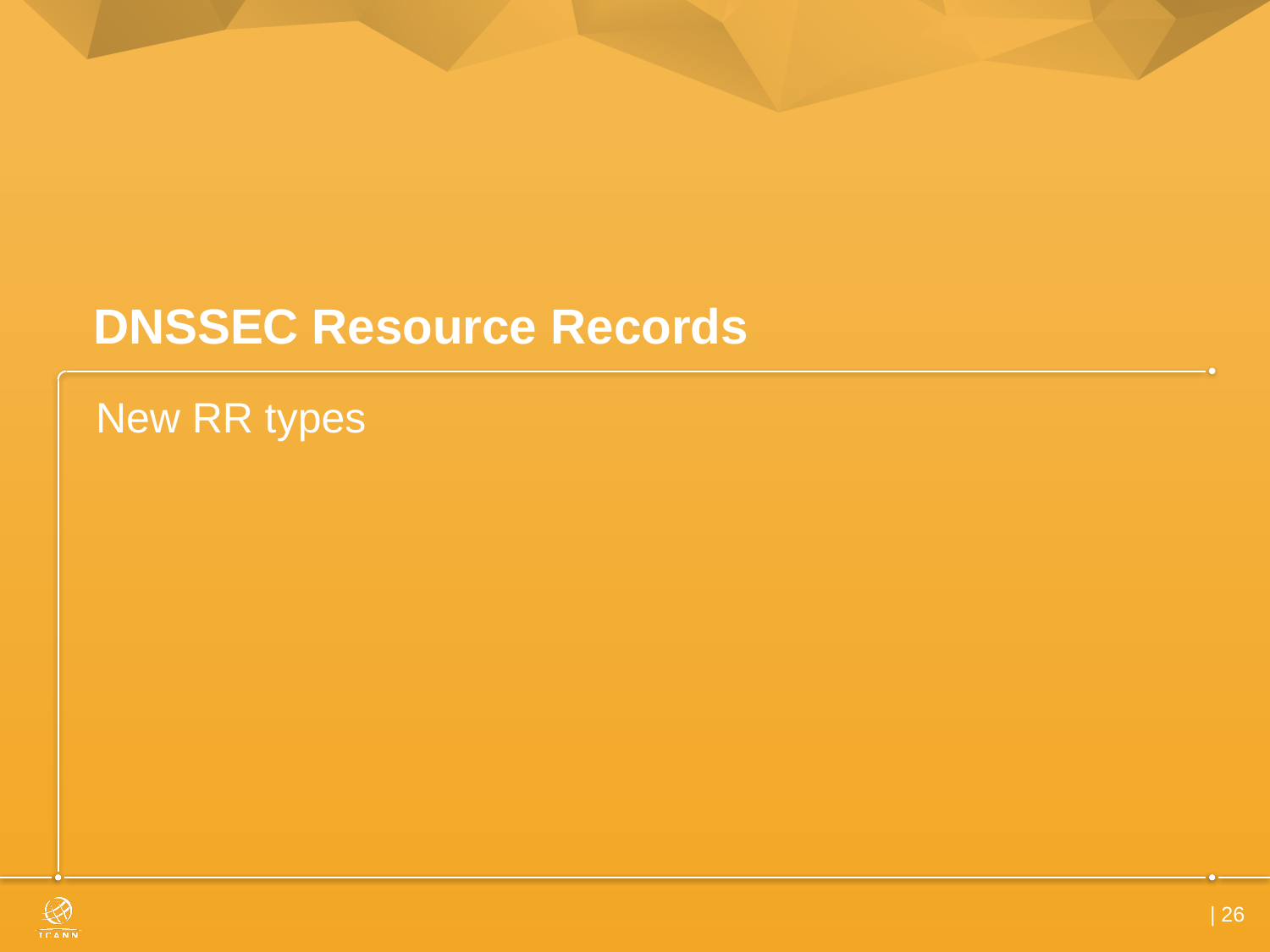

# DNSSEC Resource Records
New RR types